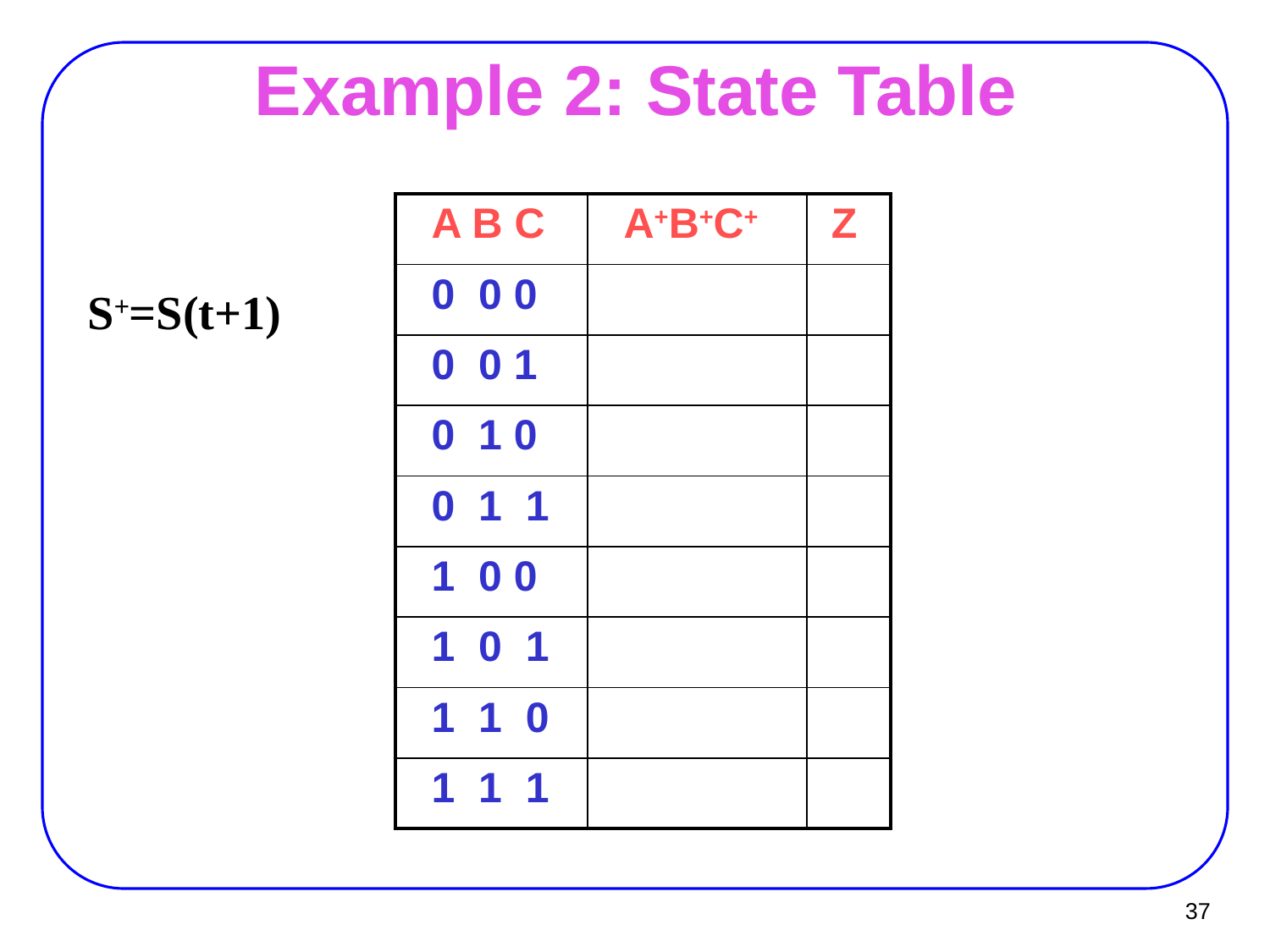

# Example 2: State Table
| A B C | A+B+C+ | Z |
| --- | --- | --- |
| 0 0 0 |  |  |
| 0 0 1 |  |  |
| 0 1 0 |  |  |
| 0 1 1 |  |  |
| 1 0 0 |  |  |
| 1 0 1 |  |  |
| 1 1 0 |  |  |
| 1 1 1 |  |  |
S+=S(t+1)
37